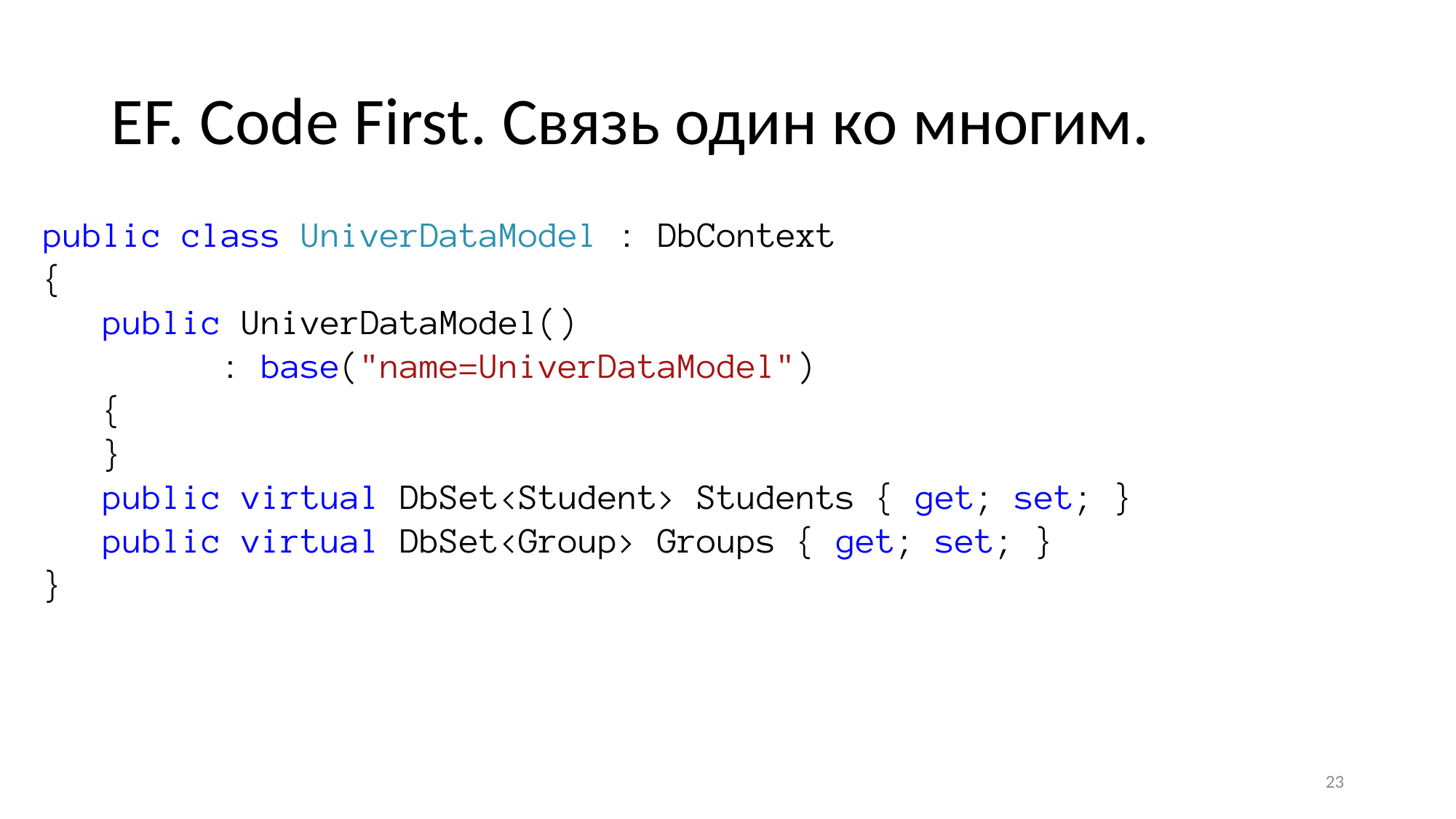

# EF. Code First. Связь один ко многим.
public class UniverDataModel : DbContext
{
   public UniverDataModel()
         : base("name=UniverDataModel")
   {
   }
   public virtual DbSet<Student> Students { get; set; }
   public virtual DbSet<Group> Groups { get; set; }
}
23